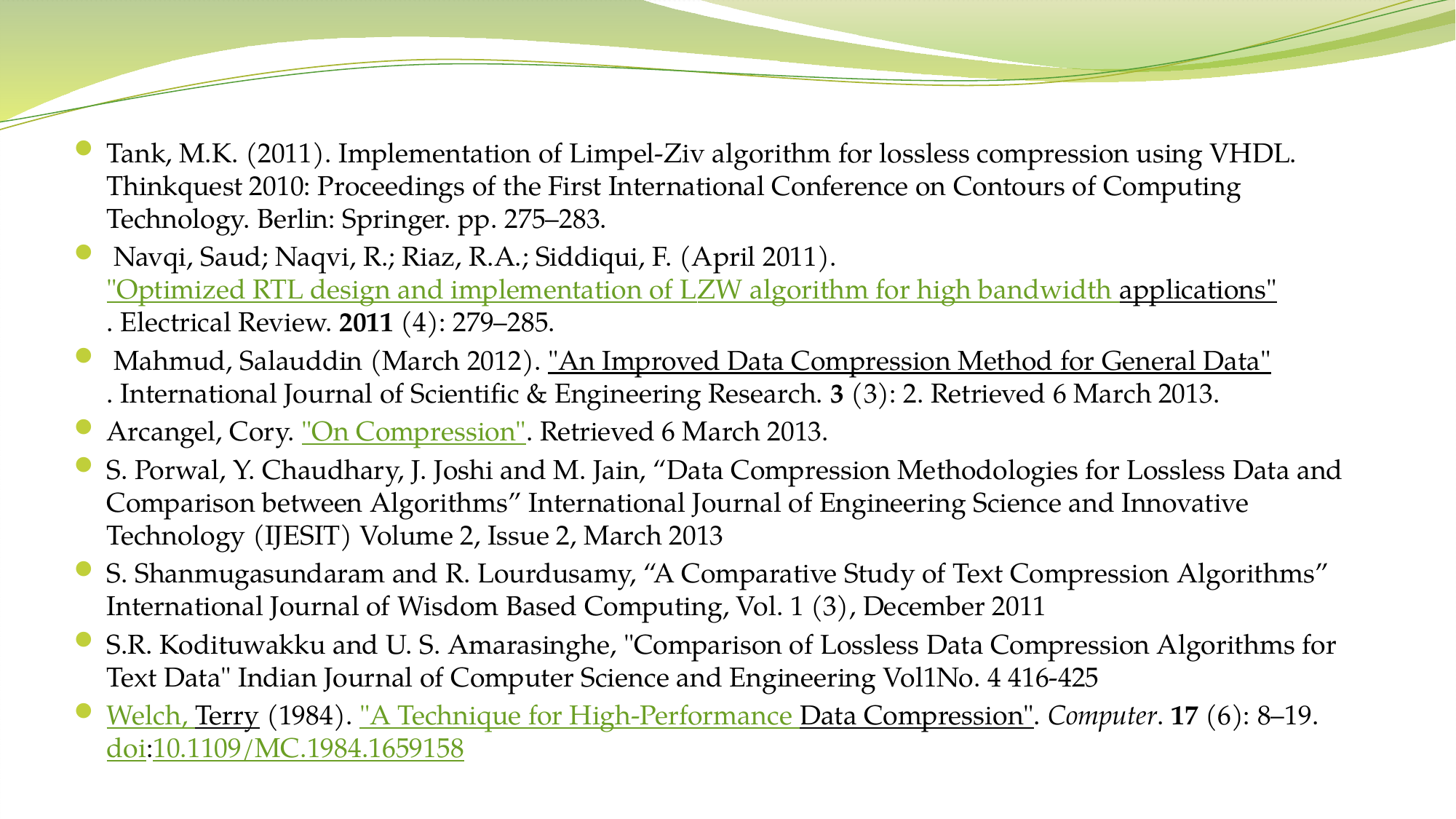

Tank, M.K. (2011). Implementation of Limpel-Ziv algorithm for lossless compression using VHDL. Thinkquest 2010: Proceedings of the First International Conference on Contours of Computing Technology. Berlin: Springer. pp. 275–283.
 Navqi, Saud; Naqvi, R.; Riaz, R.A.; Siddiqui, F. (April 2011). "Optimized RTL design and implementation of LZW algorithm for high bandwidth applications". Electrical Review. 2011 (4): 279–285.
 Mahmud, Salauddin (March 2012). "An Improved Data Compression Method for General Data". International Journal of Scientific & Engineering Research. 3 (3): 2. Retrieved 6 March 2013.
Arcangel, Cory. "On Compression". Retrieved 6 March 2013.
S. Porwal, Y. Chaudhary, J. Joshi and M. Jain, “Data Compression Methodologies for Lossless Data and Comparison between Algorithms” International Journal of Engineering Science and Innovative Technology (IJESIT) Volume 2, Issue 2, March 2013
S. Shanmugasundaram and R. Lourdusamy, “A Comparative Study of Text Compression Algorithms” International Journal of Wisdom Based Computing, Vol. 1 (3), December 2011
S.R. Kodituwakku and U. S. Amarasinghe, "Comparison of Lossless Data Compression Algorithms for Text Data" Indian Journal of Computer Science and Engineering Vol1No. 4 416-425
Welch, Terry (1984). "A Technique for High-Performance Data Compression". Computer. 17 (6): 8–19. doi:10.1109/MC.1984.1659158